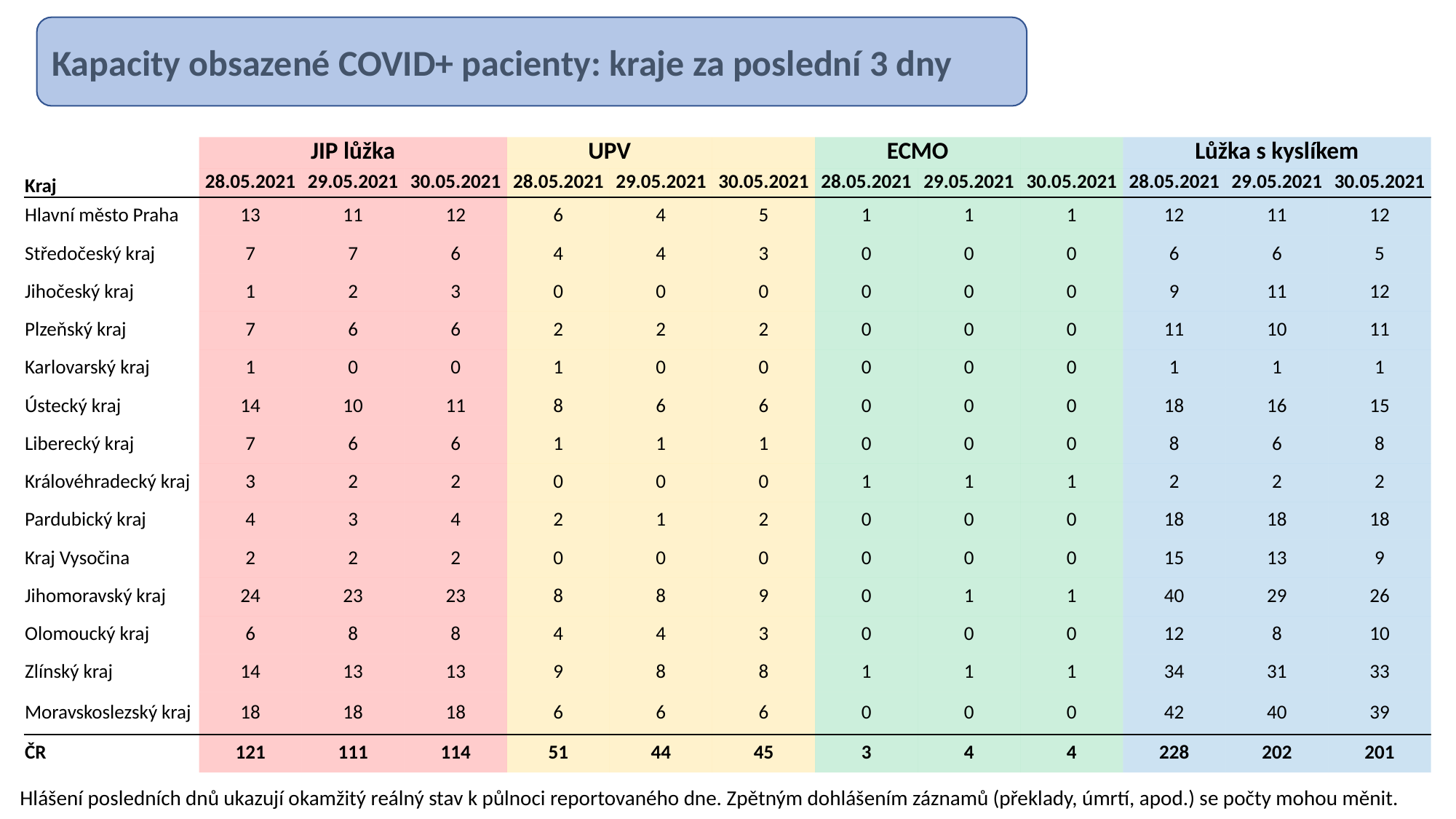

Kapacity obsazené COVID+ pacienty: kraje za poslední 3 dny
|  | JIP lůžka |  |  | UPV |  |  | ECMO |  |  | Lůžka s kyslíkem |  |  |
| --- | --- | --- | --- | --- | --- | --- | --- | --- | --- | --- | --- | --- |
| Kraj | 28.05.2021 | 29.05.2021 | 30.05.2021 | 28.05.2021 | 29.05.2021 | 30.05.2021 | 28.05.2021 | 29.05.2021 | 30.05.2021 | 28.05.2021 | 29.05.2021 | 30.05.2021 |
| Hlavní město Praha | 13 | 11 | 12 | 6 | 4 | 5 | 1 | 1 | 1 | 12 | 11 | 12 |
| Středočeský kraj | 7 | 7 | 6 | 4 | 4 | 3 | 0 | 0 | 0 | 6 | 6 | 5 |
| Jihočeský kraj | 1 | 2 | 3 | 0 | 0 | 0 | 0 | 0 | 0 | 9 | 11 | 12 |
| Plzeňský kraj | 7 | 6 | 6 | 2 | 2 | 2 | 0 | 0 | 0 | 11 | 10 | 11 |
| Karlovarský kraj | 1 | 0 | 0 | 1 | 0 | 0 | 0 | 0 | 0 | 1 | 1 | 1 |
| Ústecký kraj | 14 | 10 | 11 | 8 | 6 | 6 | 0 | 0 | 0 | 18 | 16 | 15 |
| Liberecký kraj | 7 | 6 | 6 | 1 | 1 | 1 | 0 | 0 | 0 | 8 | 6 | 8 |
| Královéhradecký kraj | 3 | 2 | 2 | 0 | 0 | 0 | 1 | 1 | 1 | 2 | 2 | 2 |
| Pardubický kraj | 4 | 3 | 4 | 2 | 1 | 2 | 0 | 0 | 0 | 18 | 18 | 18 |
| Kraj Vysočina | 2 | 2 | 2 | 0 | 0 | 0 | 0 | 0 | 0 | 15 | 13 | 9 |
| Jihomoravský kraj | 24 | 23 | 23 | 8 | 8 | 9 | 0 | 1 | 1 | 40 | 29 | 26 |
| Olomoucký kraj | 6 | 8 | 8 | 4 | 4 | 3 | 0 | 0 | 0 | 12 | 8 | 10 |
| Zlínský kraj | 14 | 13 | 13 | 9 | 8 | 8 | 1 | 1 | 1 | 34 | 31 | 33 |
| Moravskoslezský kraj | 18 | 18 | 18 | 6 | 6 | 6 | 0 | 0 | 0 | 42 | 40 | 39 |
| ČR | 121 | 111 | 114 | 51 | 44 | 45 | 3 | 4 | 4 | 228 | 202 | 201 |
Hlášení posledních dnů ukazují okamžitý reálný stav k půlnoci reportovaného dne. Zpětným dohlášením záznamů (překlady, úmrtí, apod.) se počty mohou měnit.